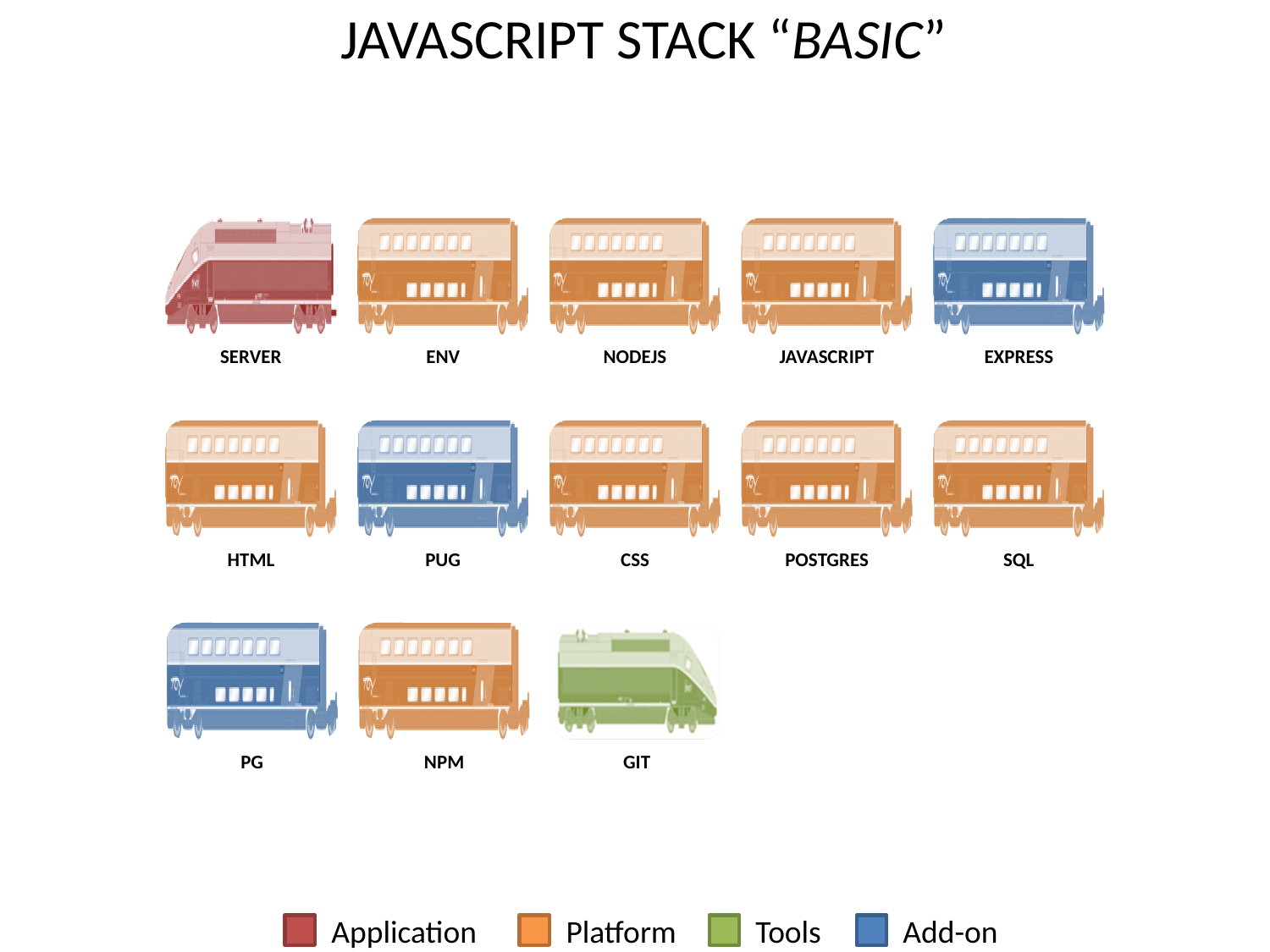

# JAVASCRIPT STACK “BASIC”
SERVER
ENV
NODEJS
JAVASCRIPT
EXPRESS
HTML
PUG
CSS
POSTGRES
SQL
PG
NPM
GIT
Application
Platform
Tools
Add-on